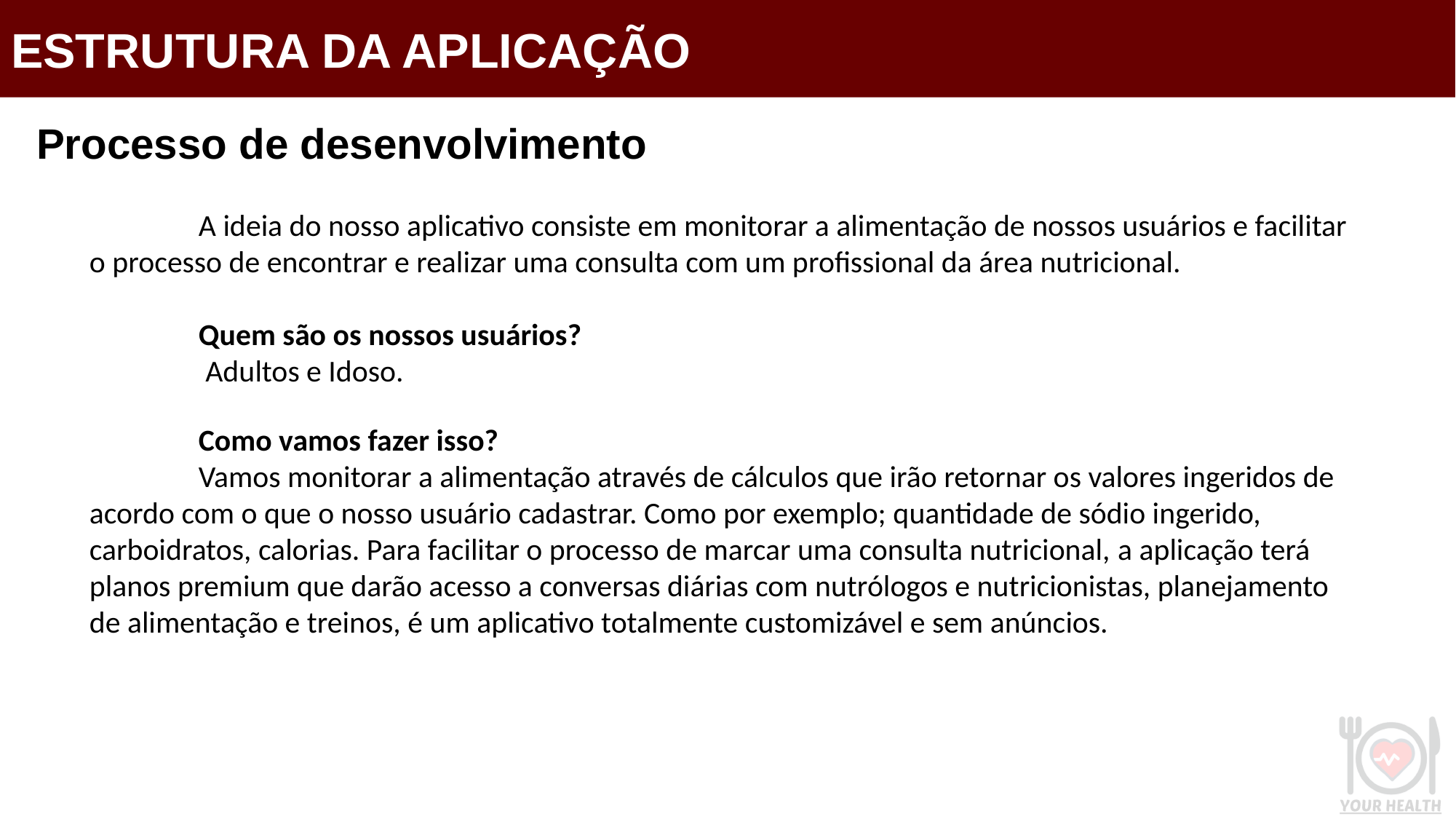

ESTRUTURA DA APLICAÇÃO

Processo de desenvolvimento
	A ideia do nosso aplicativo consiste em monitorar a alimentação de nossos usuários e facilitar o processo de encontrar e realizar uma consulta com um profissional da área nutricional.

	Quem são os nossos usuários?
	 Adultos e Idoso.

	Como vamos fazer isso?
	Vamos monitorar a alimentação através de cálculos que irão retornar os valores ingeridos de acordo com o que o nosso usuário cadastrar. Como por exemplo; quantidade de sódio ingerido, carboidratos, calorias. Para facilitar o processo de marcar uma consulta nutricional, a aplicação terá planos premium que darão acesso a conversas diárias com nutrólogos e nutricionistas, planejamento de alimentação e treinos, é um aplicativo totalmente customizável e sem anúncios.